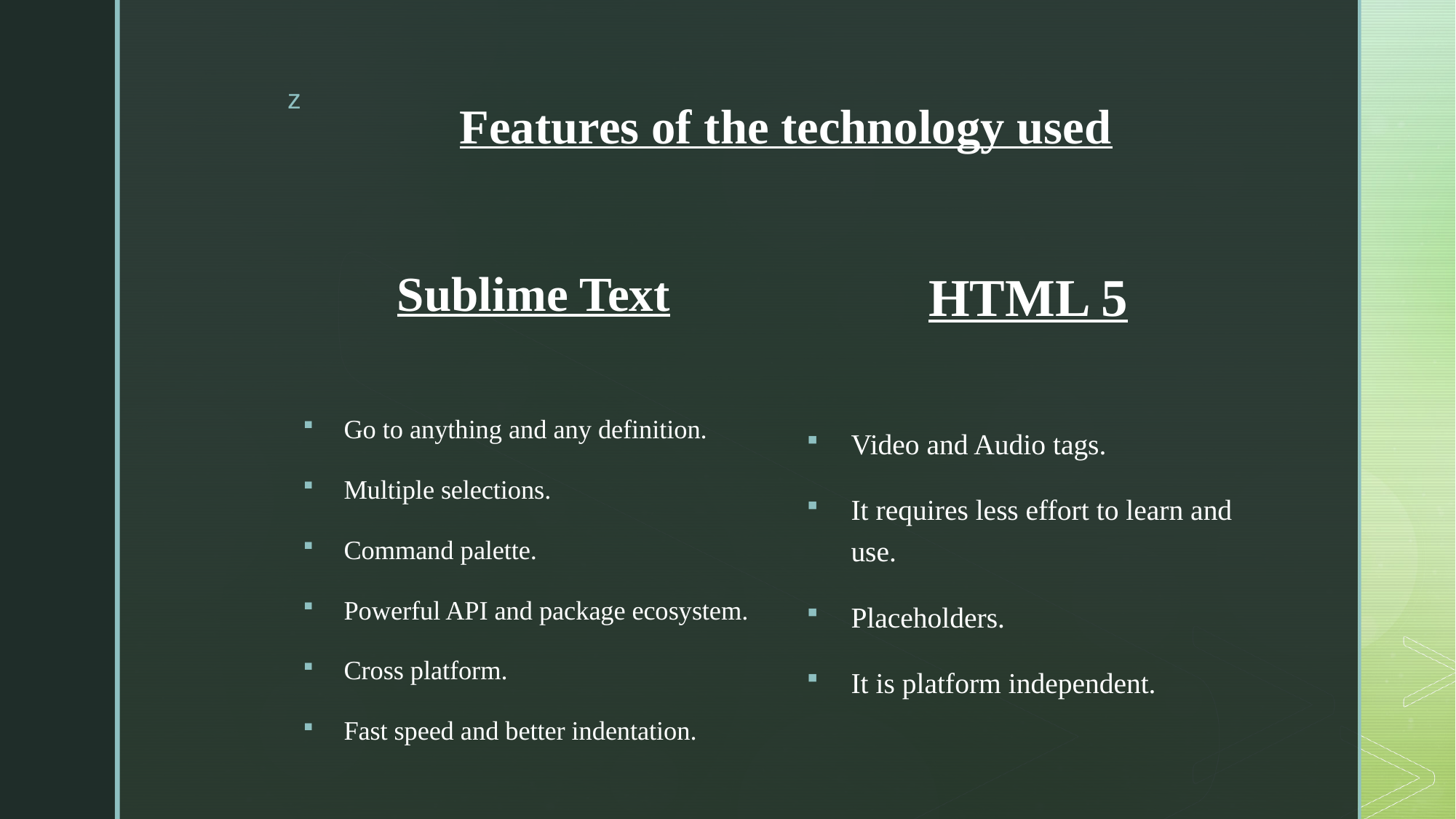

# Features of the technology used
HTML 5

Video and Audio tags.
It requires less effort to learn and use.
Placeholders.
It is platform independent.

Sublime Text

Go to anything and any definition.
Multiple selections.
Command palette.
Powerful API and package ecosystem.
Cross platform.
Fast speed and better indentation.